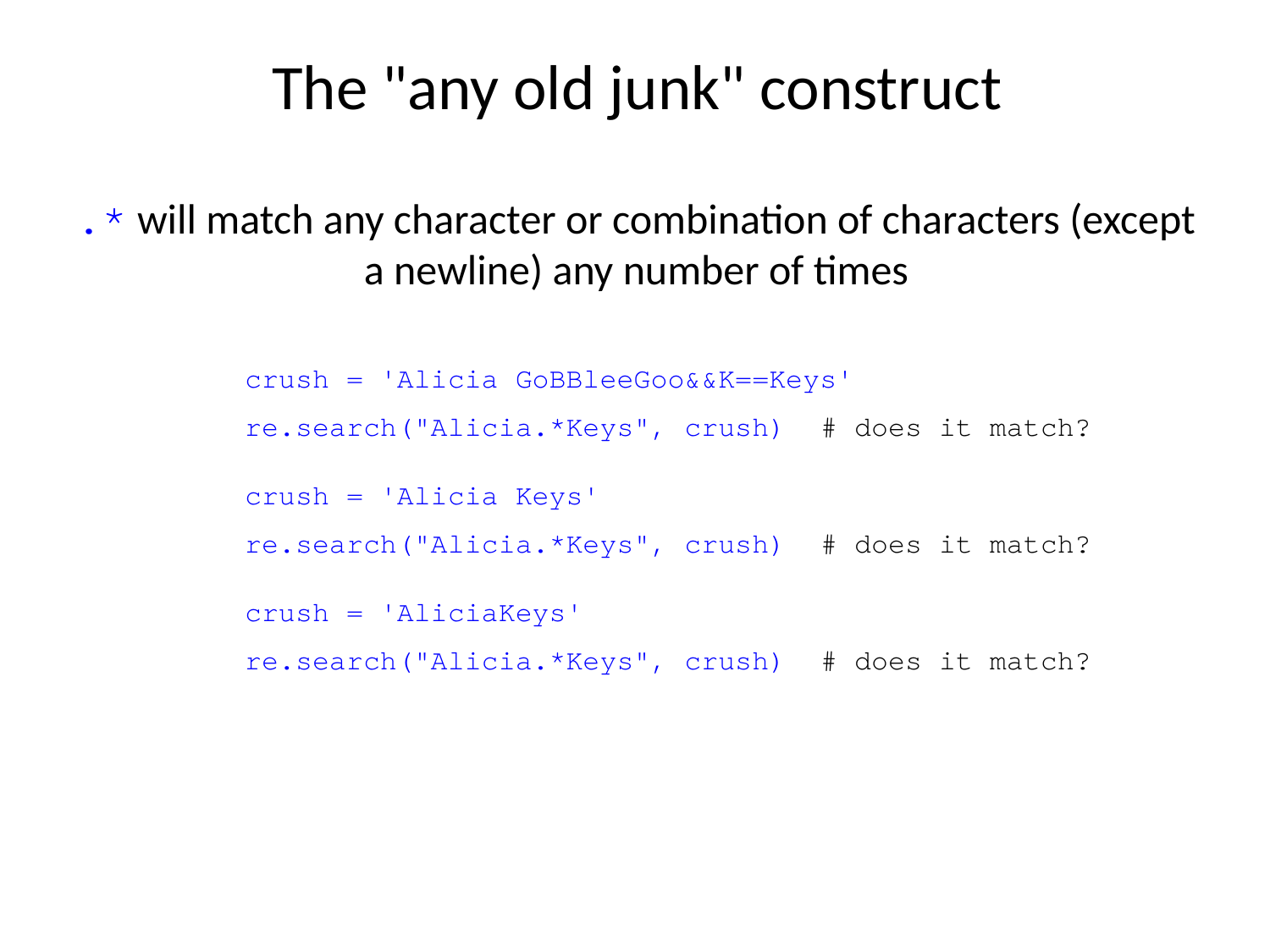

# The "any old junk" construct
.* will match any character or combination of characters (except a newline) any number of times

crush = 'Alicia GoBBleeGoo&&K==Keys'
re.search("Alicia.*Keys", crush)  # does it match?
crush = 'Alicia Keys'
re.search("Alicia.*Keys", crush)  # does it match?
crush = 'AliciaKeys'
re.search("Alicia.*Keys", crush)  # does it match?